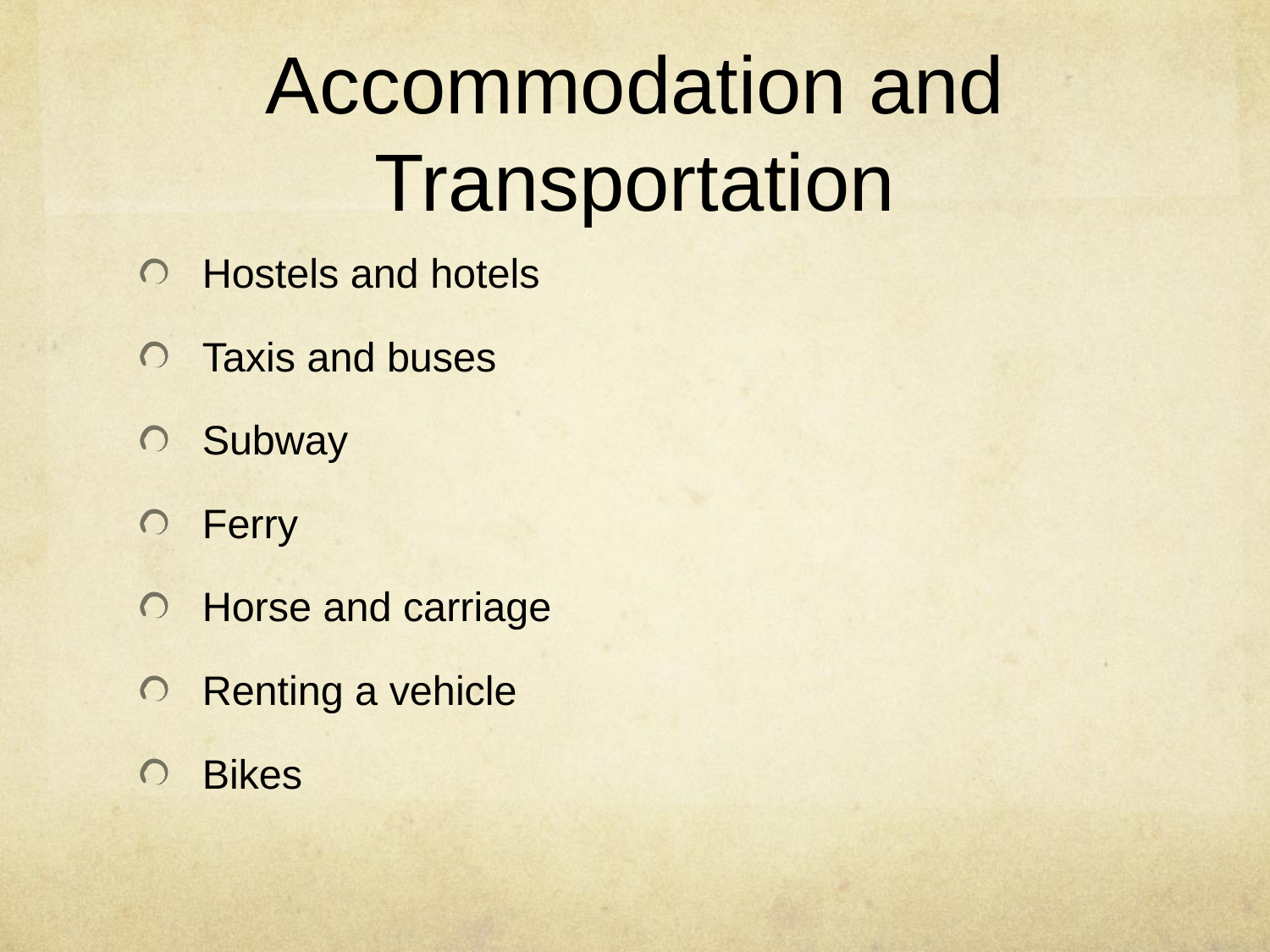

# Accommodation and Transportation
Hostels and hotels
Taxis and buses
Subway
Ferry
Horse and carriage
Renting a vehicle
Bikes